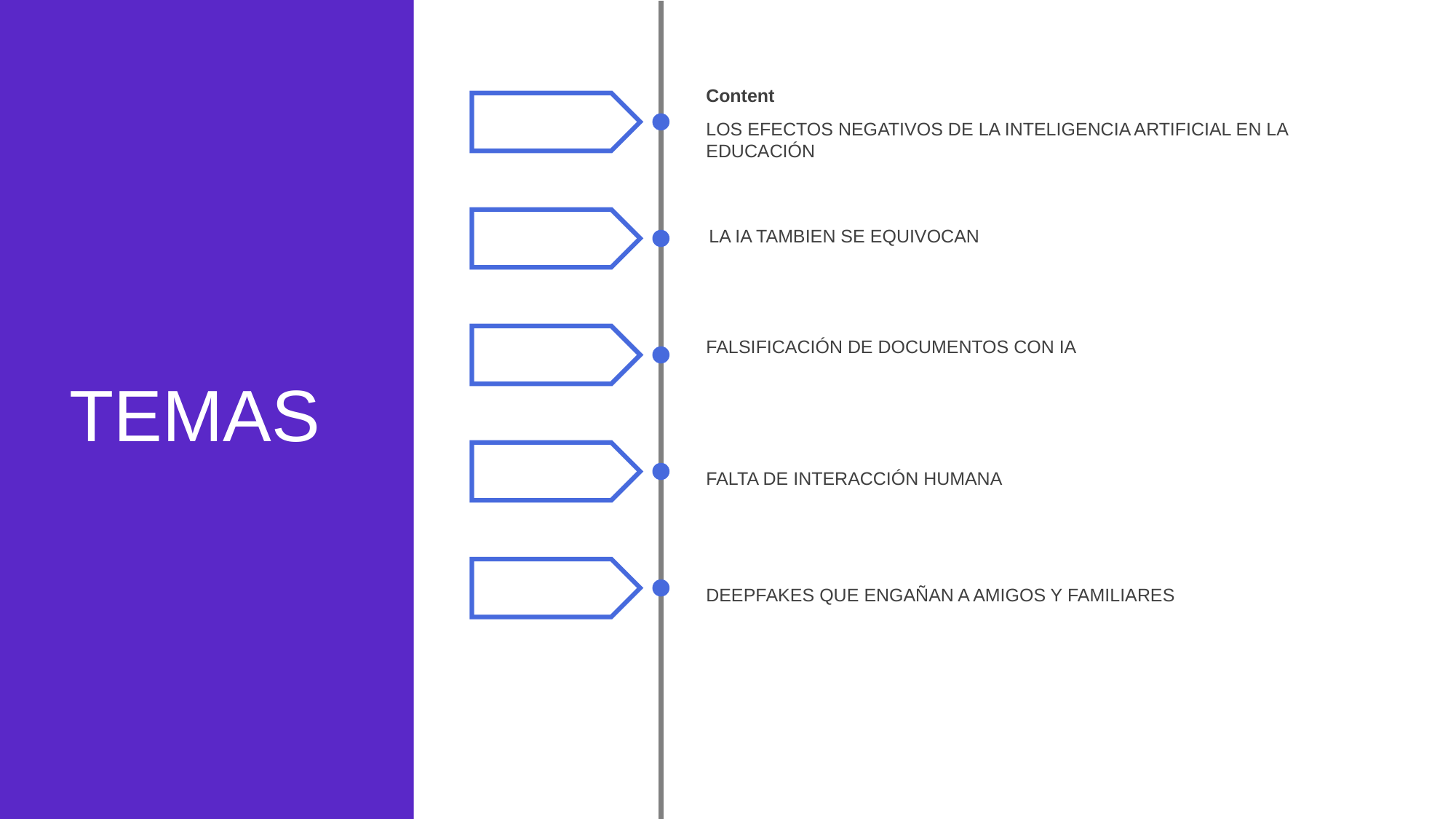

Content
LOS EFECTOS NEGATIVOS DE LA INTELIGENCIA ARTIFICIAL EN LA EDUCACIÓN

LA IA TAMBIEN SE EQUIVOCAN

TEMAS

FALSIFICACIÓN DE DOCUMENTOS CON IA

FALTA DE INTERACCIÓN HUMANA

DEEPFAKES QUE ENGAÑAN A AMIGOS Y FAMILIARES